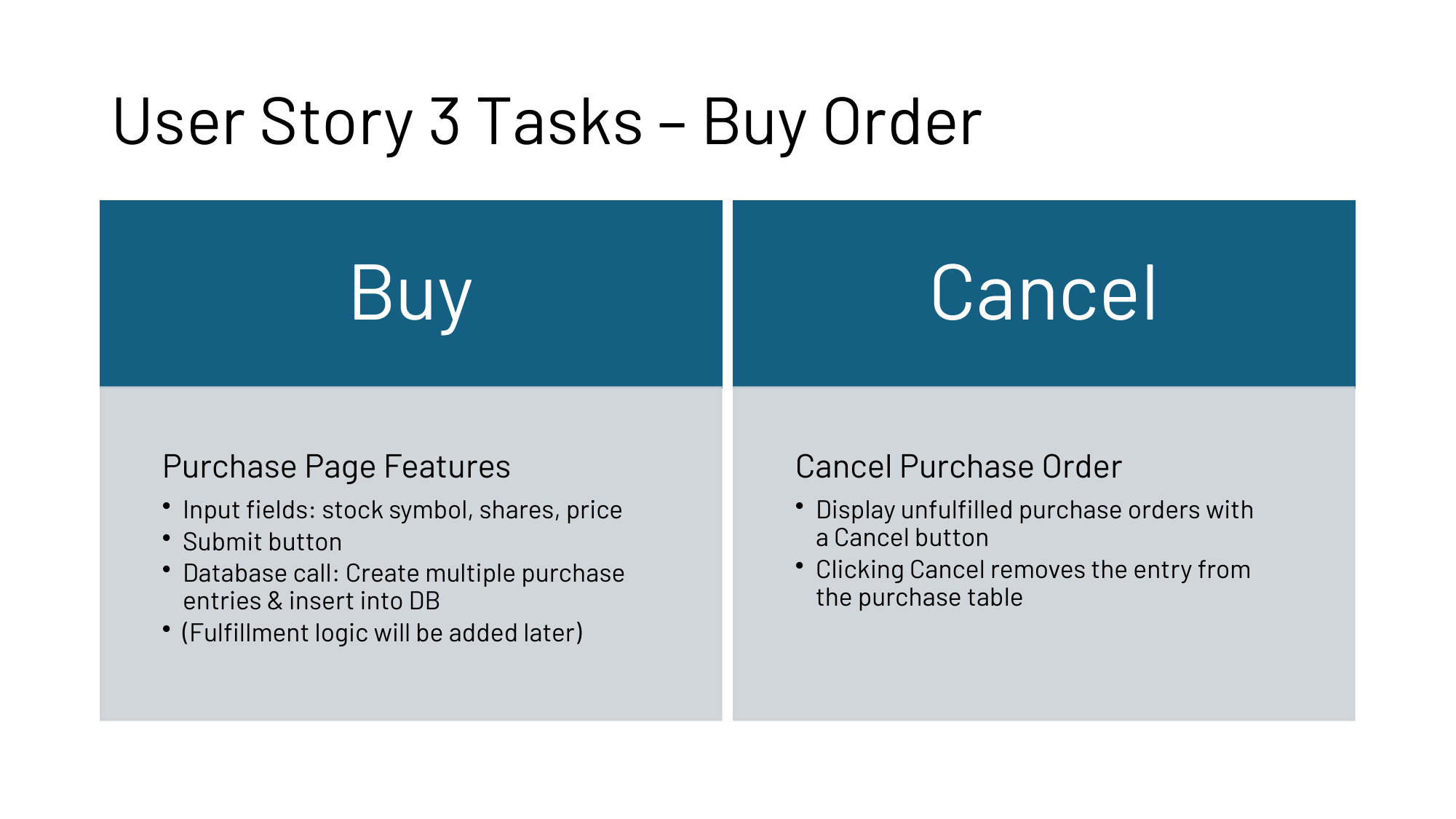

# User Story 3 Tasks – Buy Order
Buy
Purchase Page Features
Input fields: stock symbol, shares, price
Submit button
Database call: Create multiple purchase entries & insert into DB
(Fulfillment logic will be added later)
Cancel
Cancel Purchase Order
Display unfulfilled purchase orders with a Cancel button
Clicking Cancel removes the entry from the purchase table